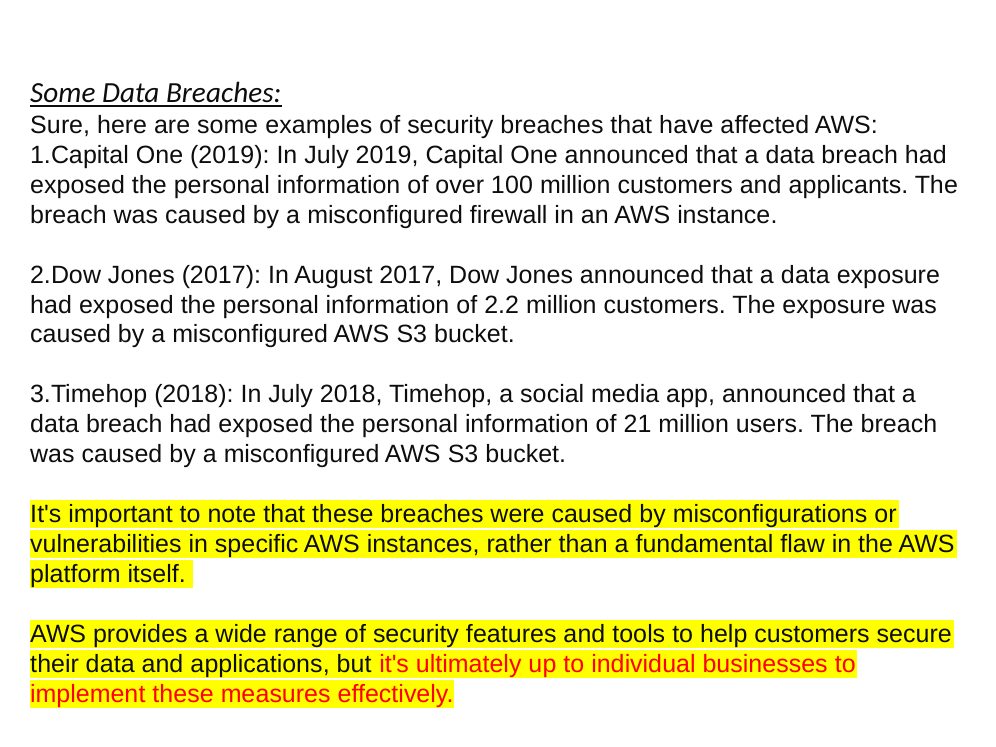

Some Data Breaches:
Sure, here are some examples of security breaches that have affected AWS:
Capital One (2019): In July 2019, Capital One announced that a data breach had exposed the personal information of over 100 million customers and applicants. The breach was caused by a misconfigured firewall in an AWS instance.

Dow Jones (2017): In August 2017, Dow Jones announced that a data exposure had exposed the personal information of 2.2 million customers. The exposure was caused by a misconfigured AWS S3 bucket.

Timehop (2018): In July 2018, Timehop, a social media app, announced that a data breach had exposed the personal information of 21 million users. The breach was caused by a misconfigured AWS S3 bucket.

It's important to note that these breaches were caused by misconfigurations or vulnerabilities in specific AWS instances, rather than a fundamental flaw in the AWS platform itself.

AWS provides a wide range of security features and tools to help customers secure their data and applications, but it's ultimately up to individual businesses to implement these measures effectively.